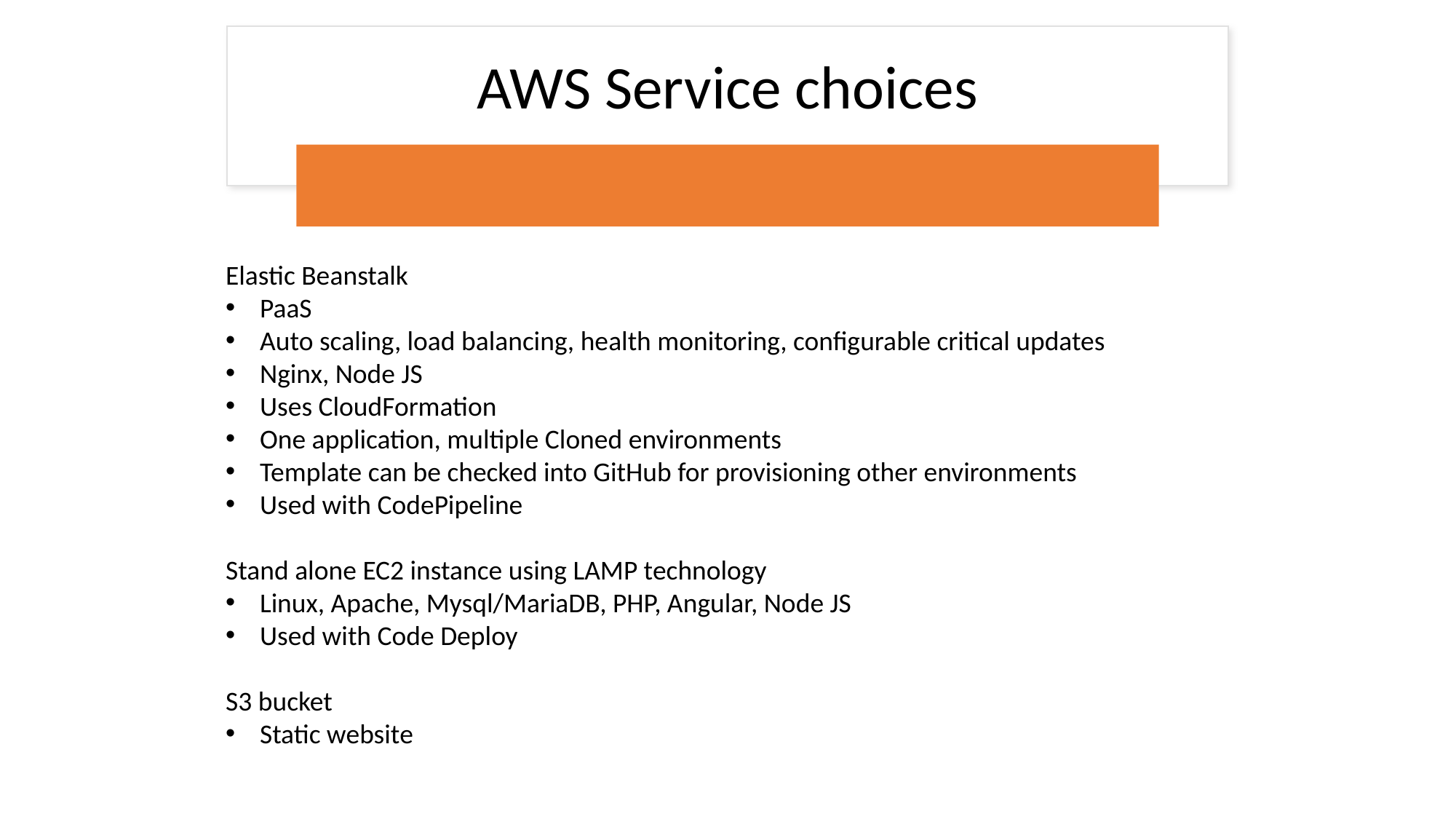

# Mock-ups
AWS Service choices

Elastic Beanstalk
PaaS
Auto scaling, load balancing, health monitoring, configurable critical updates
Nginx, Node JS
Uses CloudFormation
One application, multiple Cloned environments
Template can be checked into GitHub for provisioning other environments
Used with CodePipeline

Stand alone EC2 instance using LAMP technology
Linux, Apache, Mysql/MariaDB, PHP, Angular, Node JS
Used with Code Deploy

S3 bucket
Static website